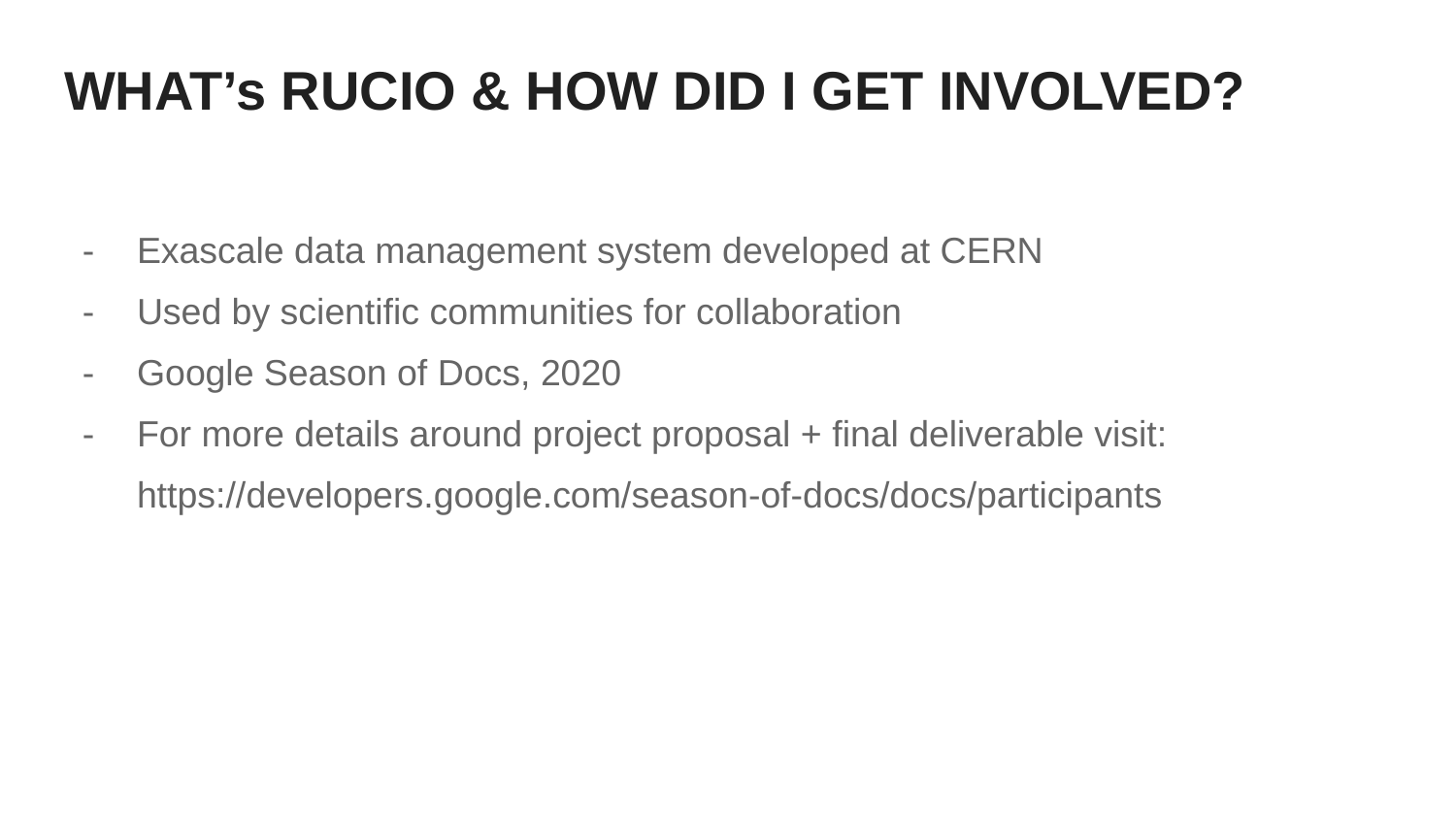

# WHAT’s RUCIO & HOW DID I GET INVOLVED?
Exascale data management system developed at CERN
Used by scientific communities for collaboration
Google Season of Docs, 2020
For more details around project proposal + final deliverable visit: https://developers.google.com/season-of-docs/docs/participants